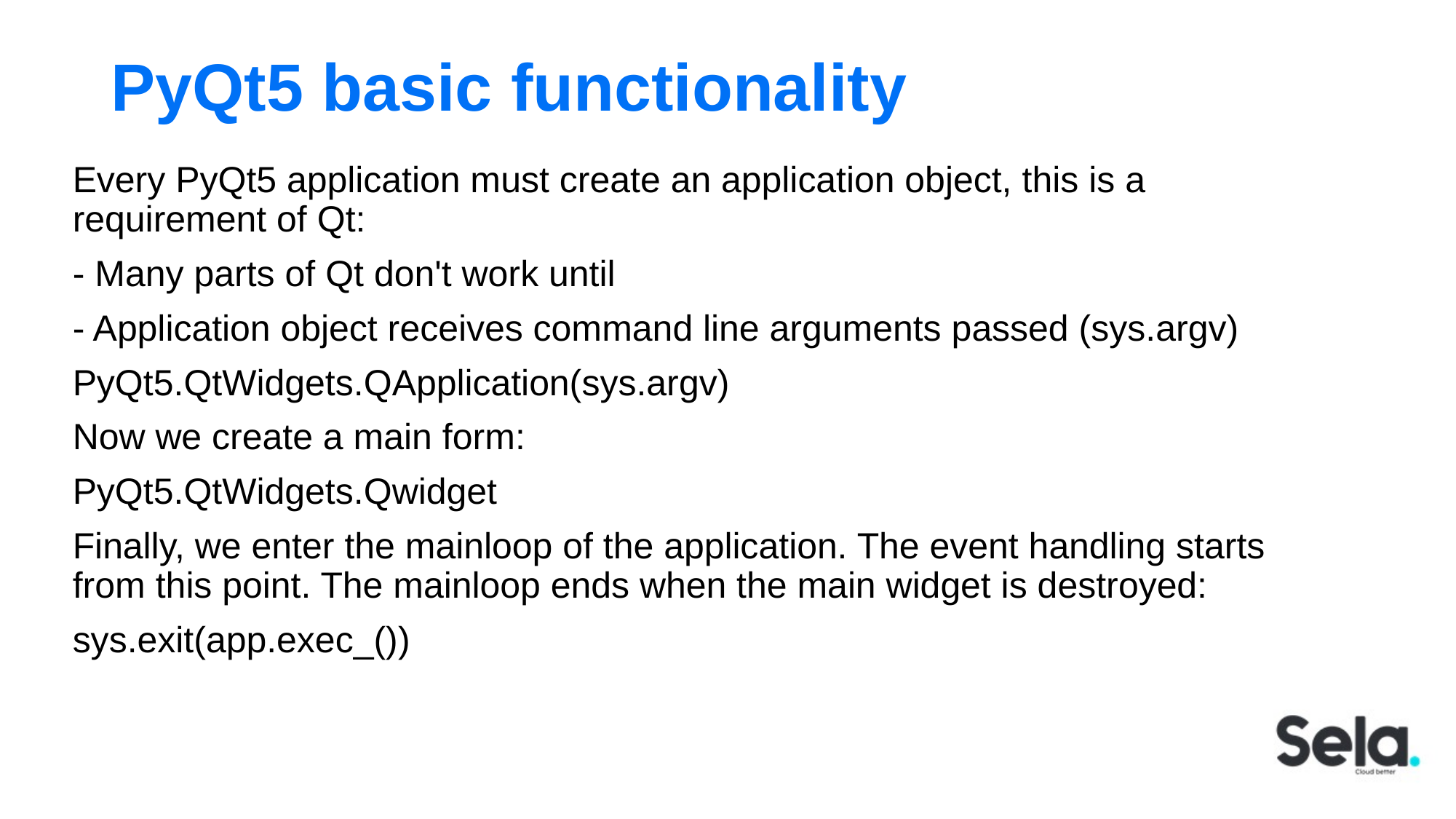

# PyQt5 basic functionality
Every PyQt5 application must create an application object, this is a requirement of Qt:
- Many parts of Qt don't work until
- Application object receives command line arguments passed (sys.argv)
PyQt5.QtWidgets.QApplication(sys.argv)
Now we create a main form:
PyQt5.QtWidgets.Qwidget
Finally, we enter the mainloop of the application. The event handling starts from this point. The mainloop ends when the main widget is destroyed:
sys.exit(app.exec_())